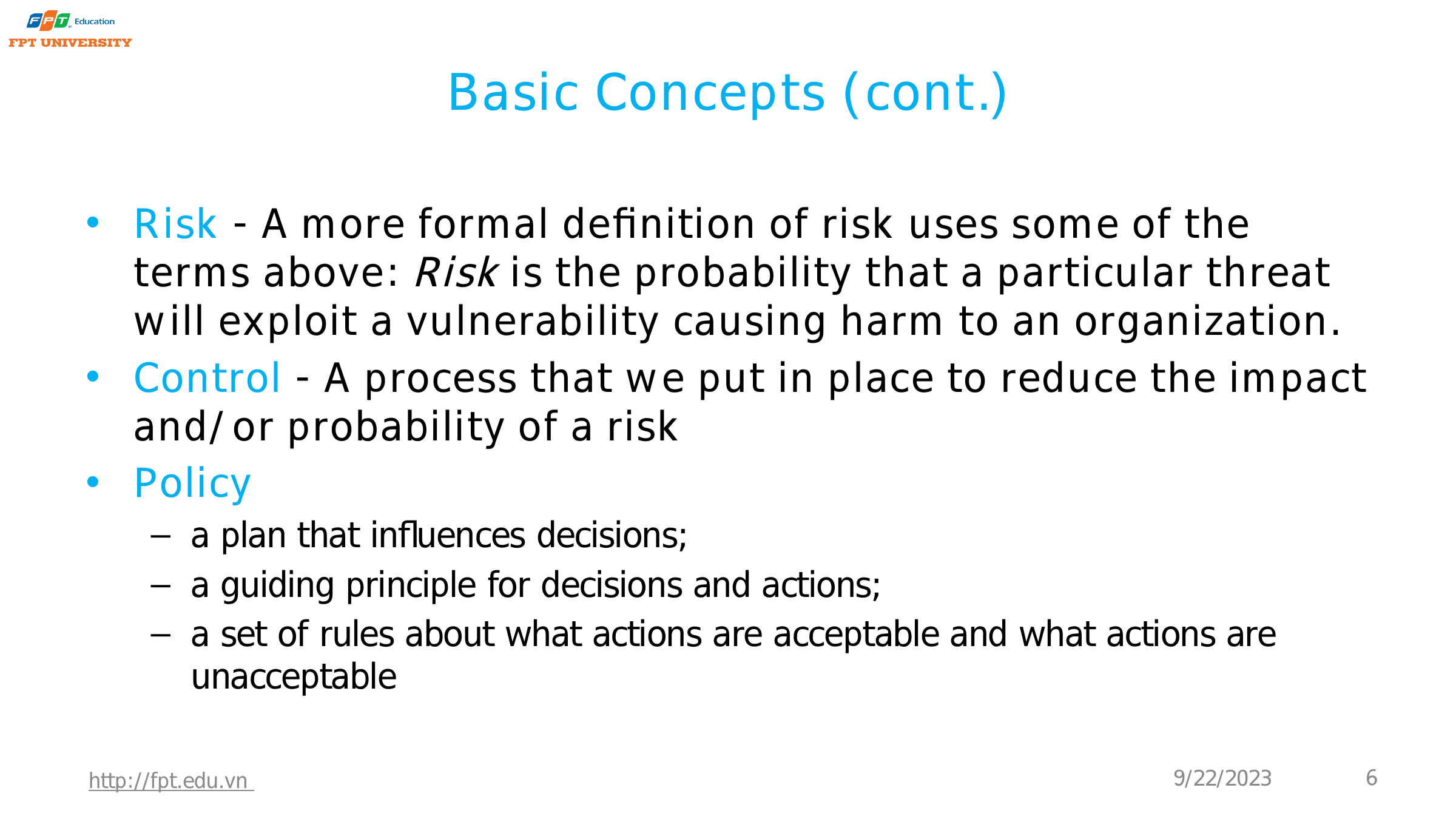

# Basic Concepts (cont.)
Risk - A more formal definition of risk uses some of the terms above: Risk is the probability that a particular threat will exploit a vulnerability causing harm to an organization.
Control - A process that we put in place to reduce the impact and/or probability of a risk
Policy
a plan that influences decisions;
a guiding principle for decisions and actions;
a set of rules about what actions are acceptable and what actions are unacceptable

http://fpt.edu.vn
9/22/2023
6